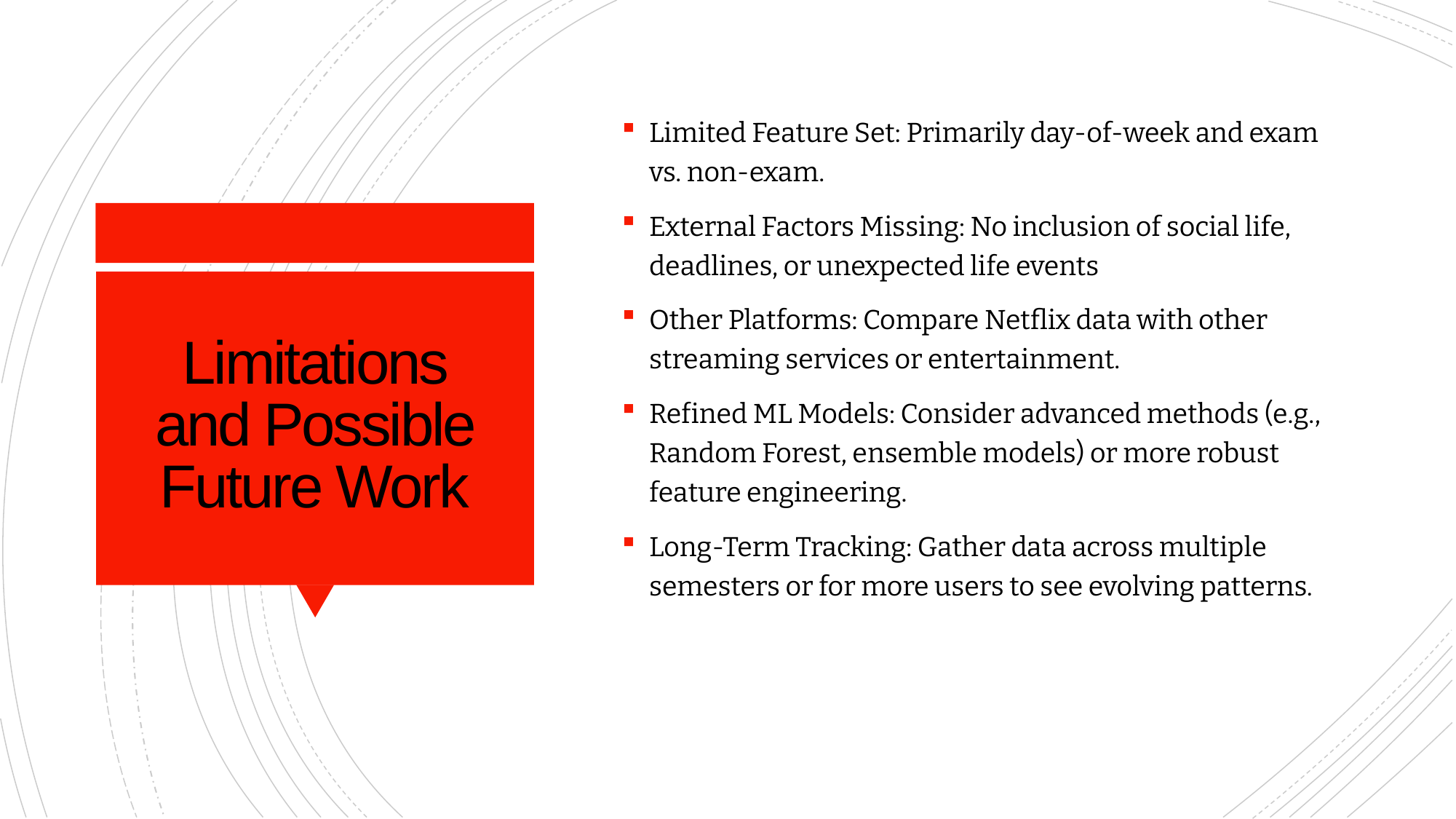

Limited Feature Set: Primarily day-of-week and exam vs. non-exam.
External Factors Missing: No inclusion of social life, deadlines, or unexpected life events
Other Platforms: Compare Netflix data with other streaming services or entertainment.
Refined ML Models: Consider advanced methods (e.g., Random Forest, ensemble models) or more robust feature engineering.
Long-Term Tracking: Gather data across multiple semesters or for more users to see evolving patterns.

# Limitations and Possible Future Work